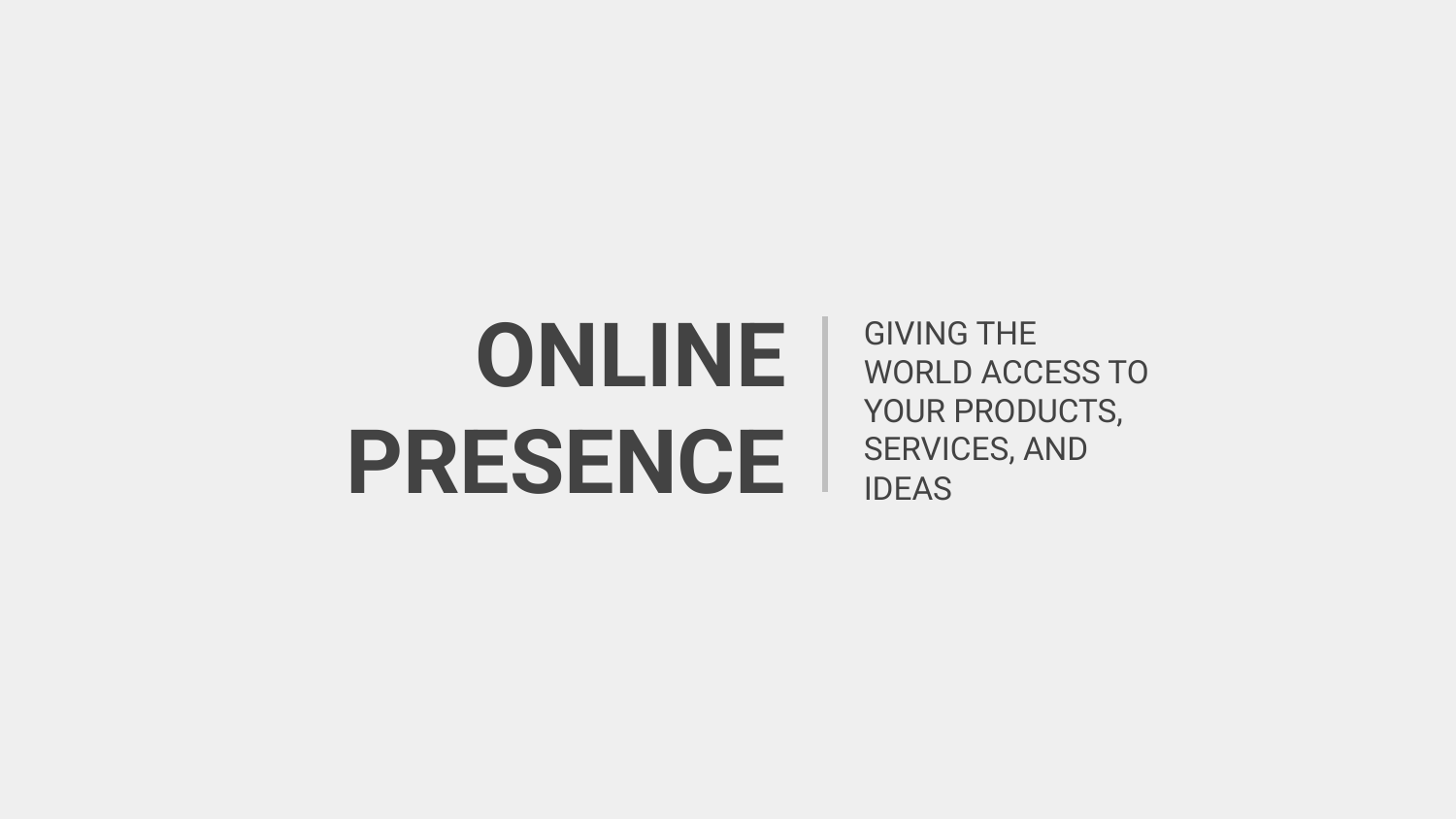

GIVING THE WORLD ACCESS TO YOUR PRODUCTS, SERVICES, AND IDEAS

# ONLINE PRESENCE